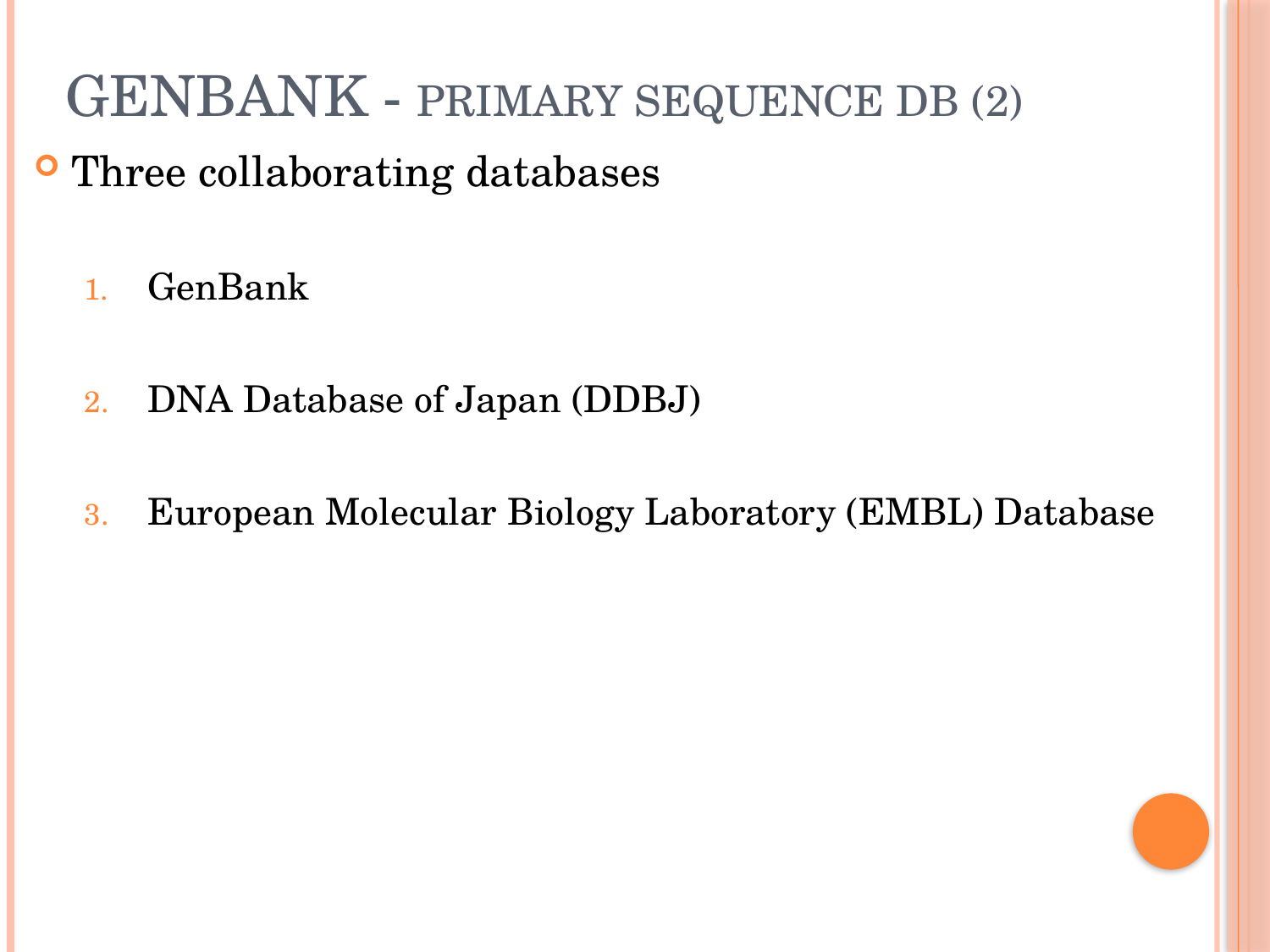

# GENBANK - PRIMARY SEQUENCE DB (2)
Three collaborating databases

GenBank

DNA Database of Japan (DDBJ)

European Molecular Biology Laboratory (EMBL) Database